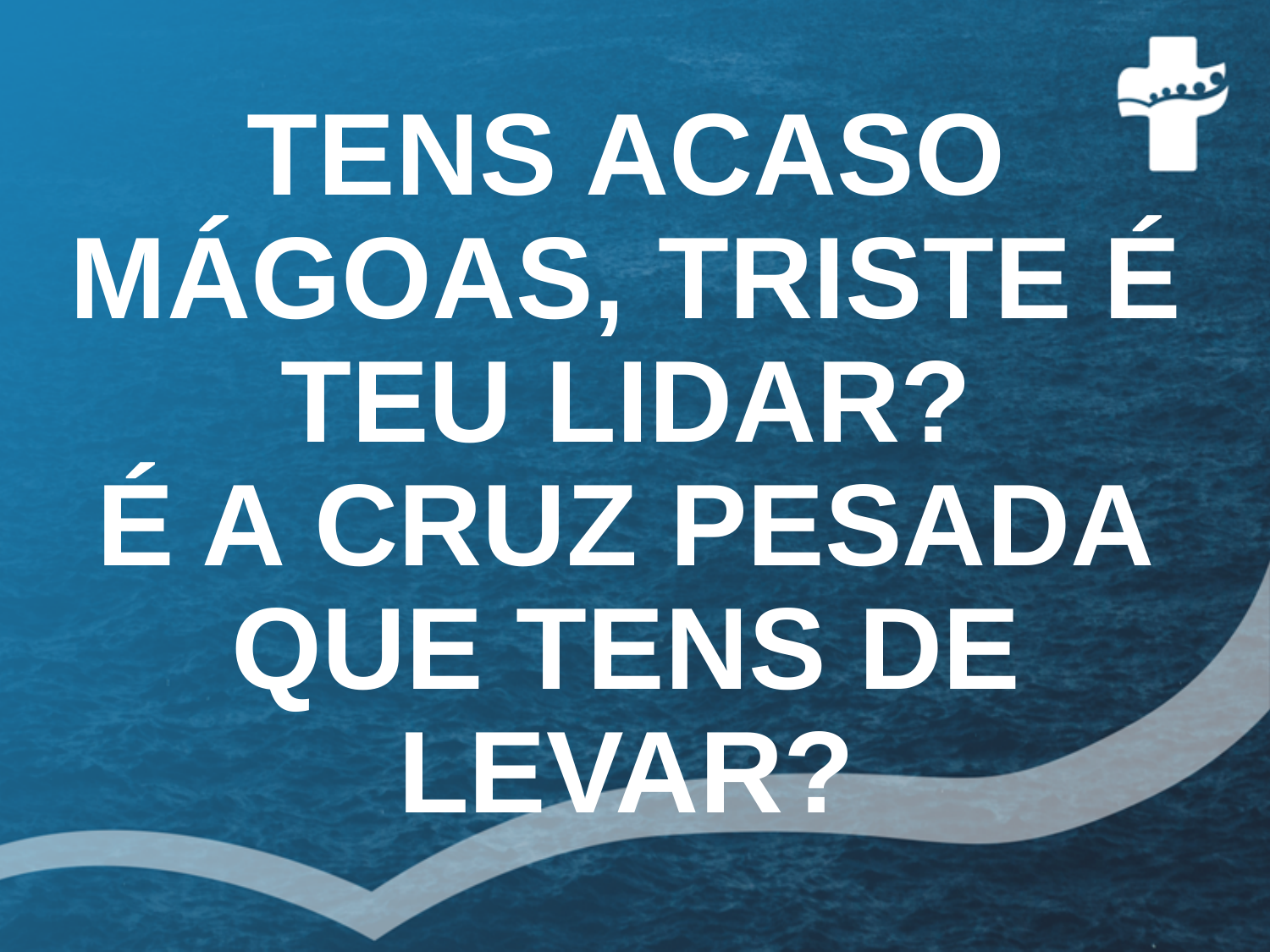

# TENS ACASO MÁGOAS, TRISTE É TEU LIDAR? É A CRUZ PESADA QUE TENS DE LEVAR?